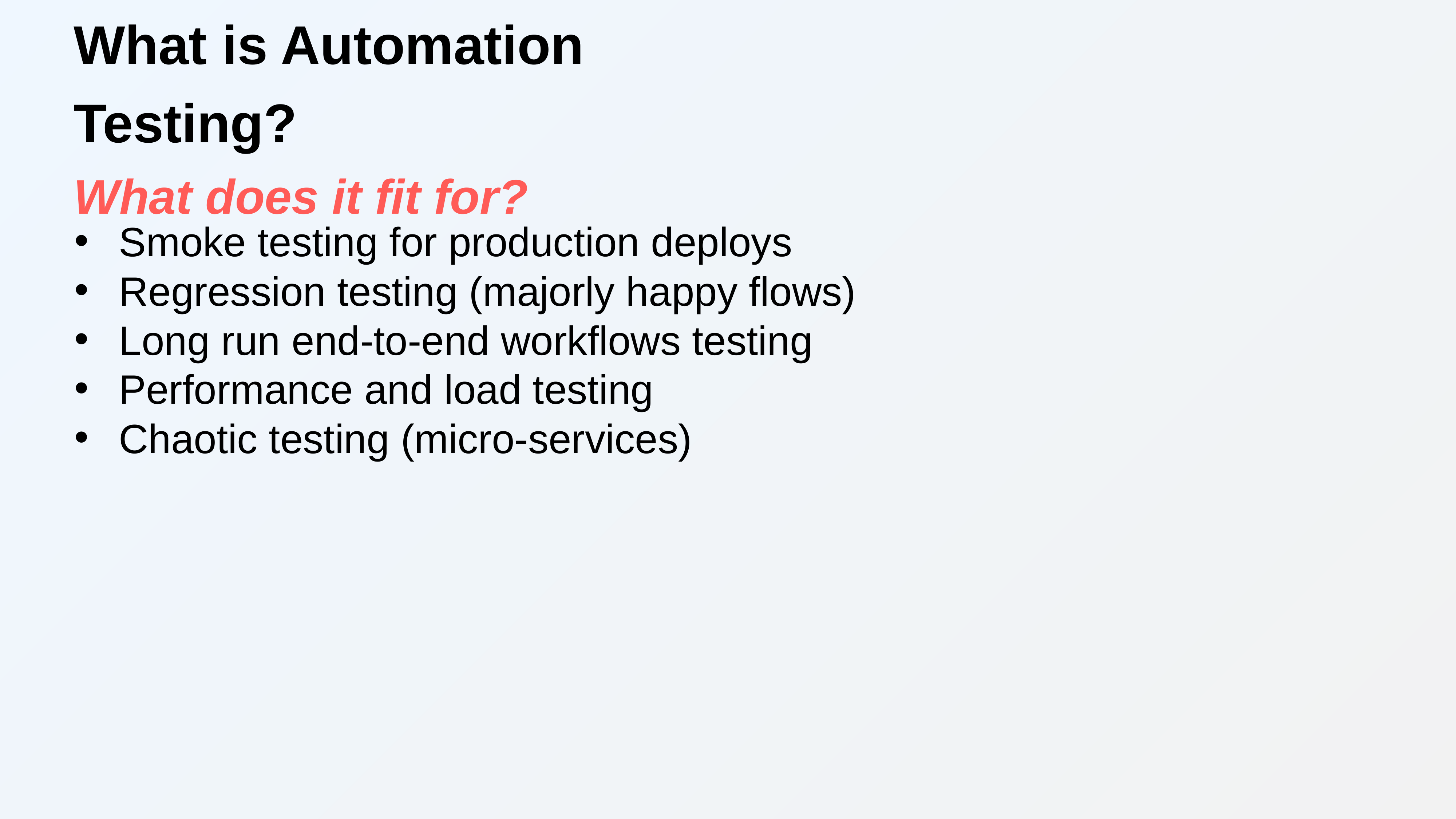

What is Automation Testing?
What does it fit for?
Smoke testing for production deploys
Regression testing (majorly happy flows)
Long run end-to-end workflows testing
Performance and load testing
Chaotic testing (micro-services)